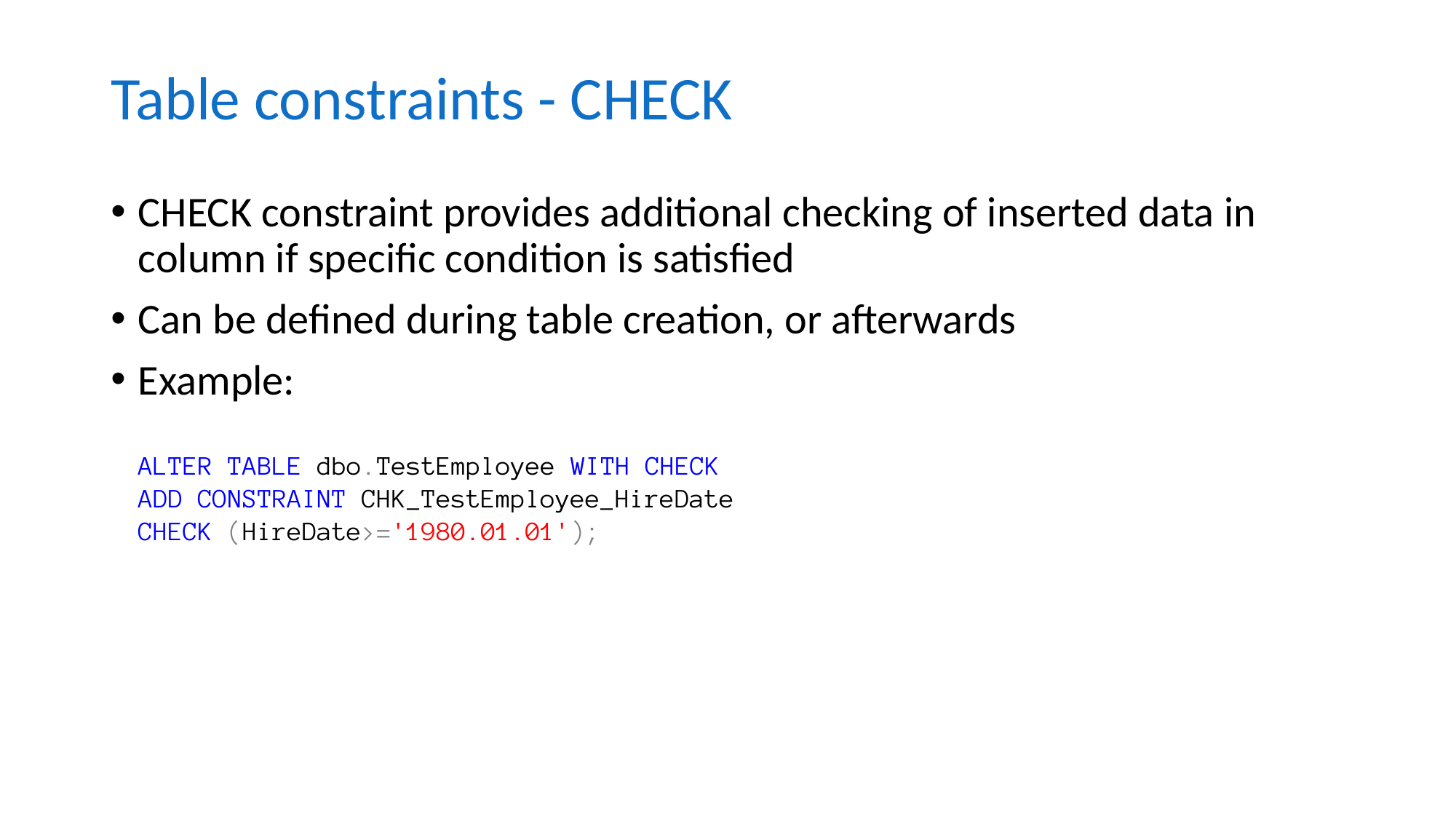

# Table constraints - CHECK
CHECK constraint provides additional checking of inserted data in column if specific condition is satisfied
Can be defined during table creation, or afterwards
Example:
ALTER TABLE dbo.TestEmployee WITH CHECK
ADD CONSTRAINT CHK_TestEmployee_HireDate
CHECK (HireDate>='1980.01.01');